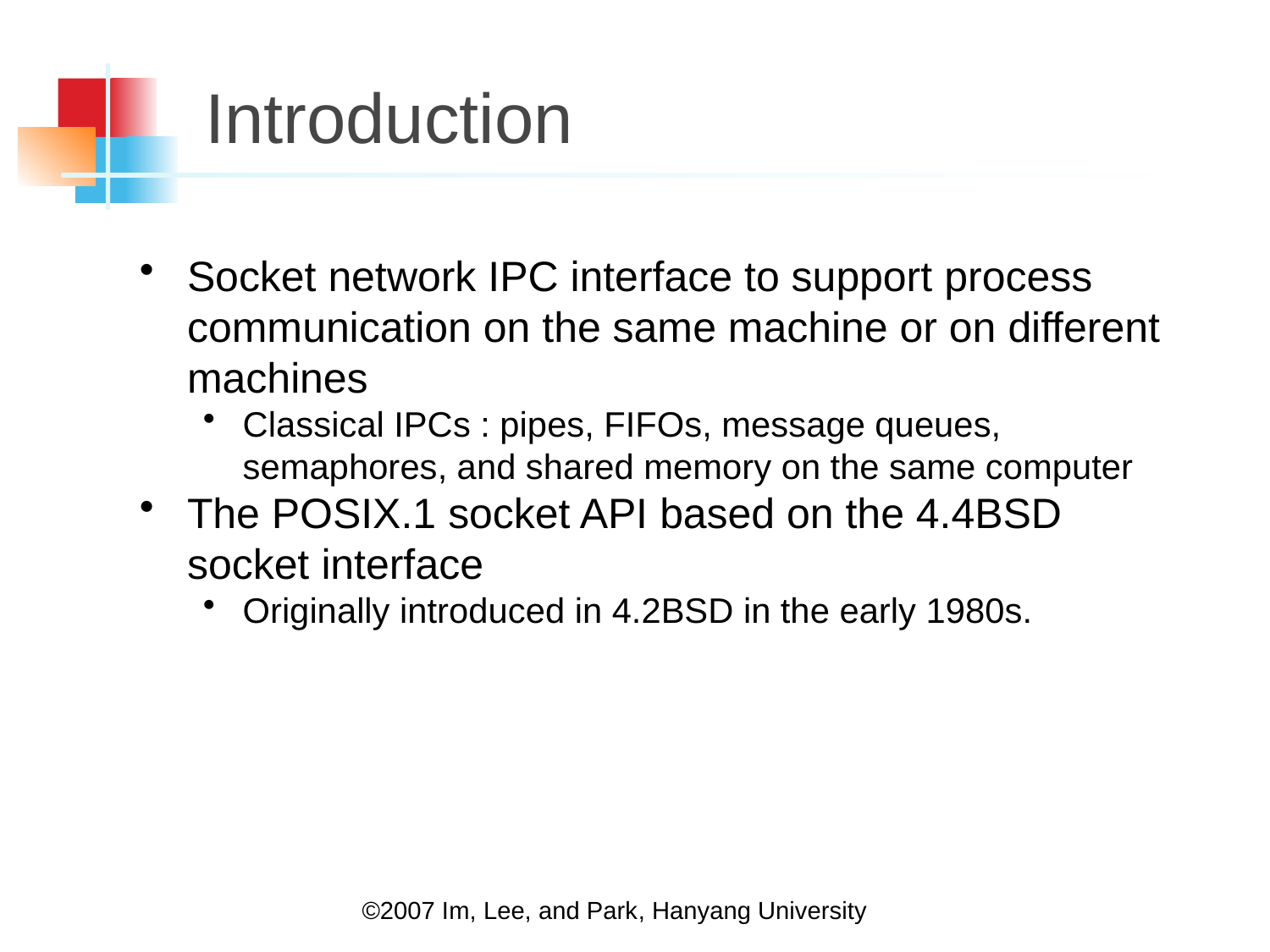

# Introduction
Socket network IPC interface to support process communication on the same machine or on different machines
Classical IPCs : pipes, FIFOs, message queues, semaphores, and shared memory on the same computer
The POSIX.1 socket API based on the 4.4BSD socket interface
Originally introduced in 4.2BSD in the early 1980s.
©2007 Im, Lee, and Park, Hanyang University